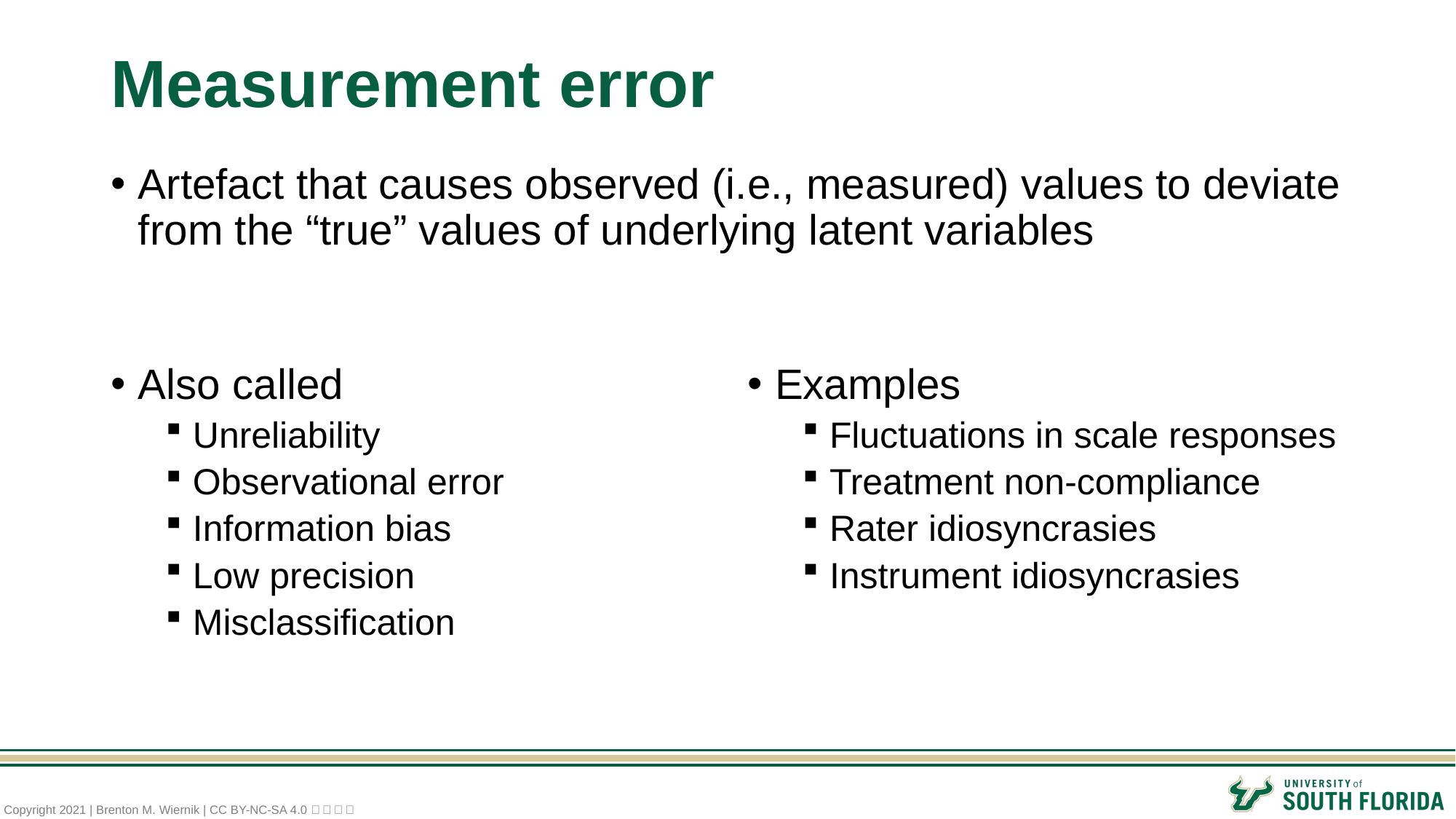

# Measurement error
Artefact that causes observed (i.e., measured) values to deviate from the “true” values of underlying latent variables
Examples
Fluctuations in scale responses
Treatment non-compliance
Rater idiosyncrasies
Instrument idiosyncrasies
Also called
Unreliability
Observational error
Information bias
Low precision
Misclassification